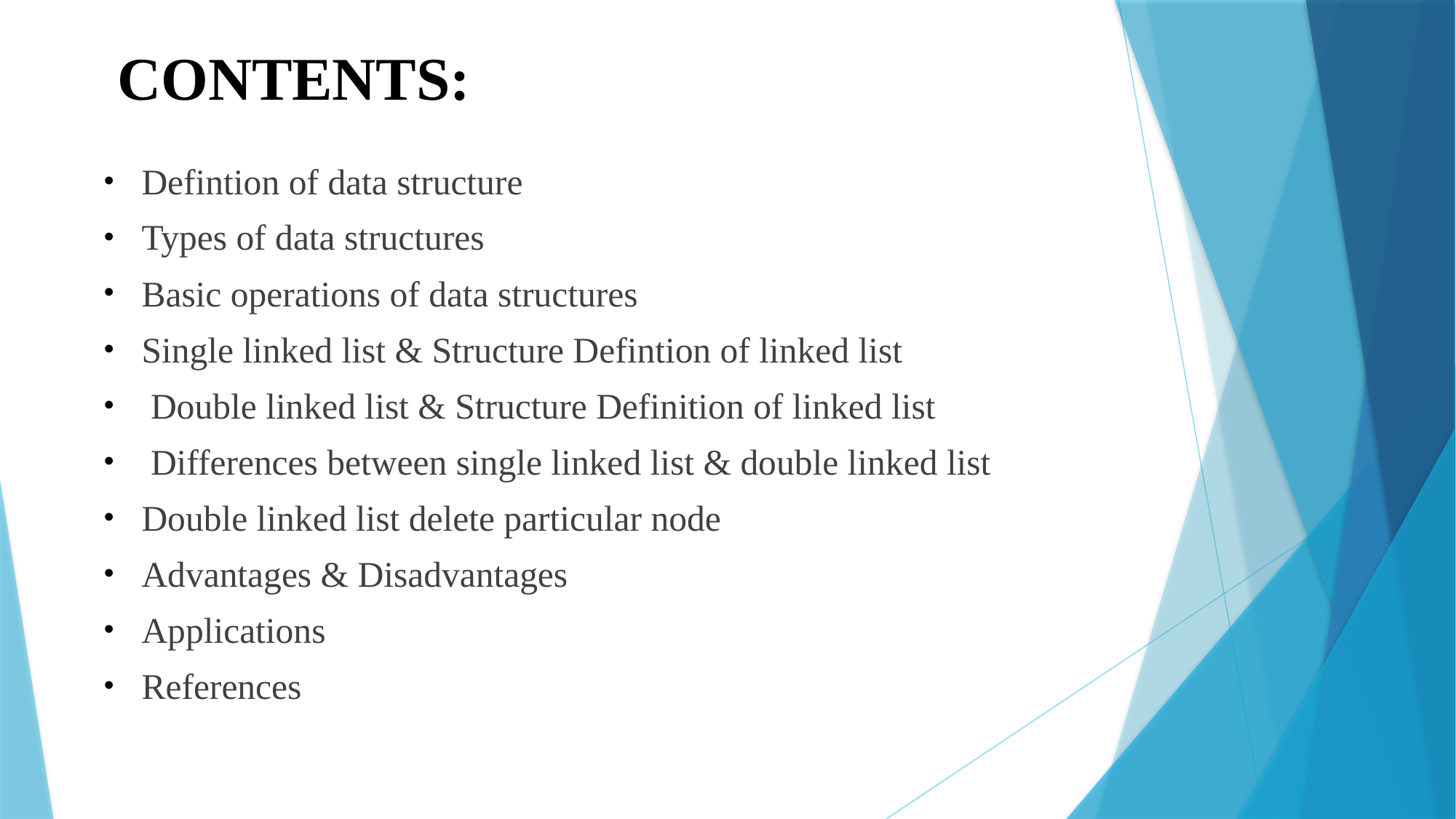

# CONTENTS:
Defintion of data structure
Types of data structures
Basic operations of data structures
Single linked list & Structure Defintion of linked list
 Double linked list & Structure Definition of linked list
 Differences between single linked list & double linked list
Double linked list delete particular node
Advantages & Disadvantages
Applications
References